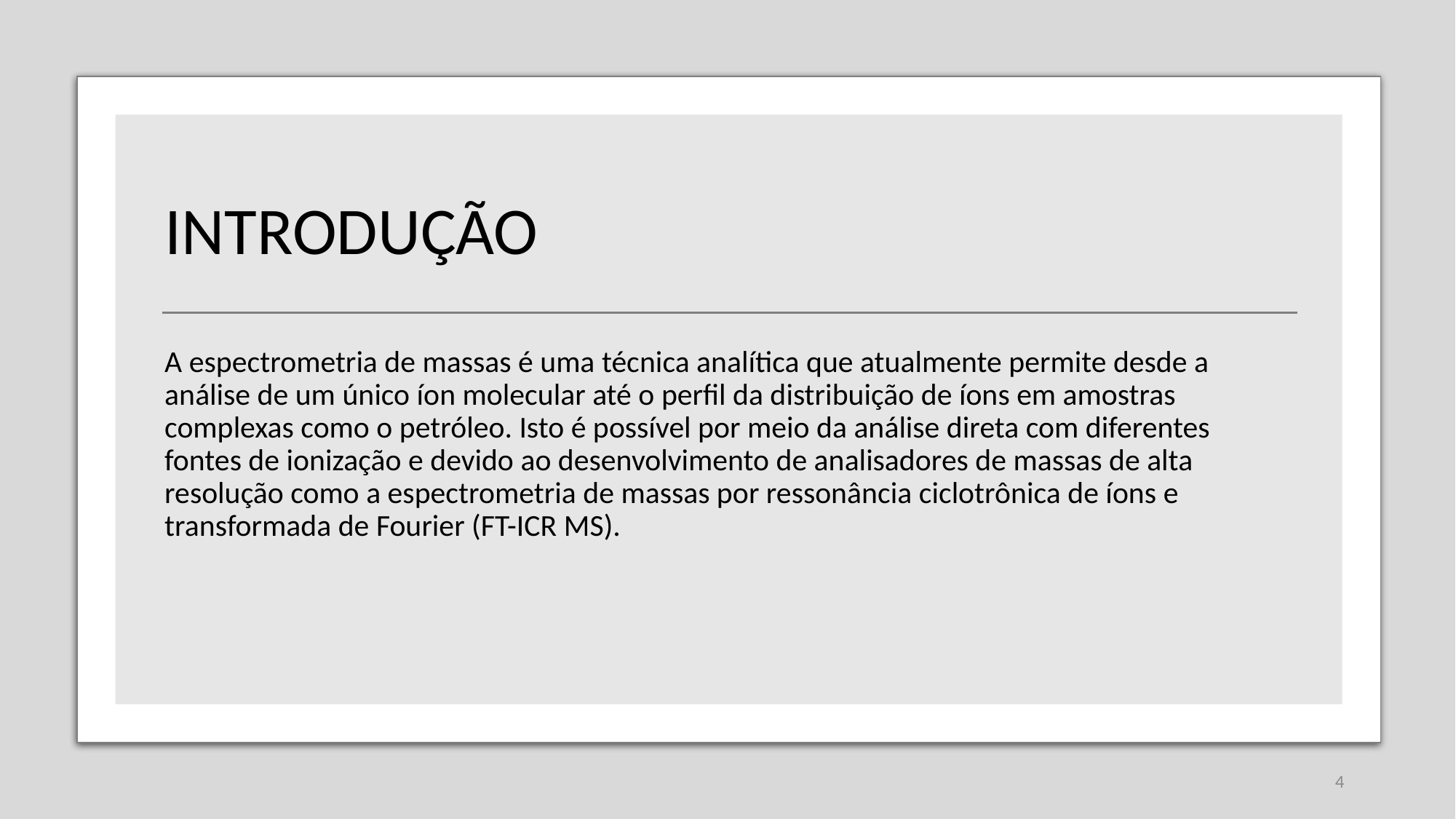

# INTRODUÇÃO
A espectrometria de massas é uma técnica analítica que atualmente permite desde a análise de um único íon molecular até o perfil da distribuição de íons em amostras complexas como o petróleo. Isto é possível por meio da análise direta com diferentes fontes de ionização e devido ao desenvolvimento de analisadores de massas de alta resolução como a espectrometria de massas por ressonância ciclotrônica de íons e transformada de Fourier (FT-ICR MS).

4